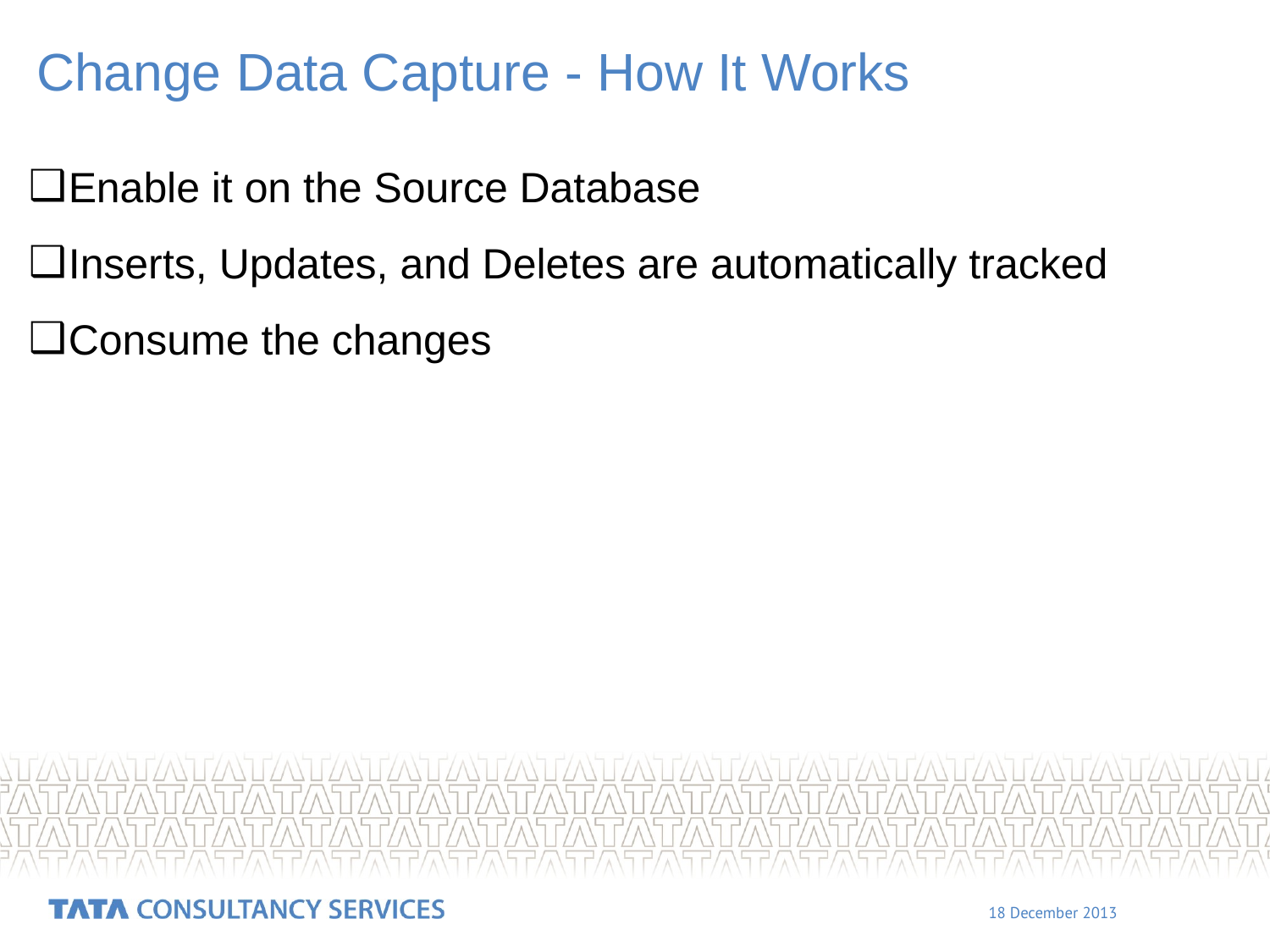

Change Data Capture - How It Works
Enable it on the Source Database
Inserts, Updates, and Deletes are automatically tracked
Consume the changes